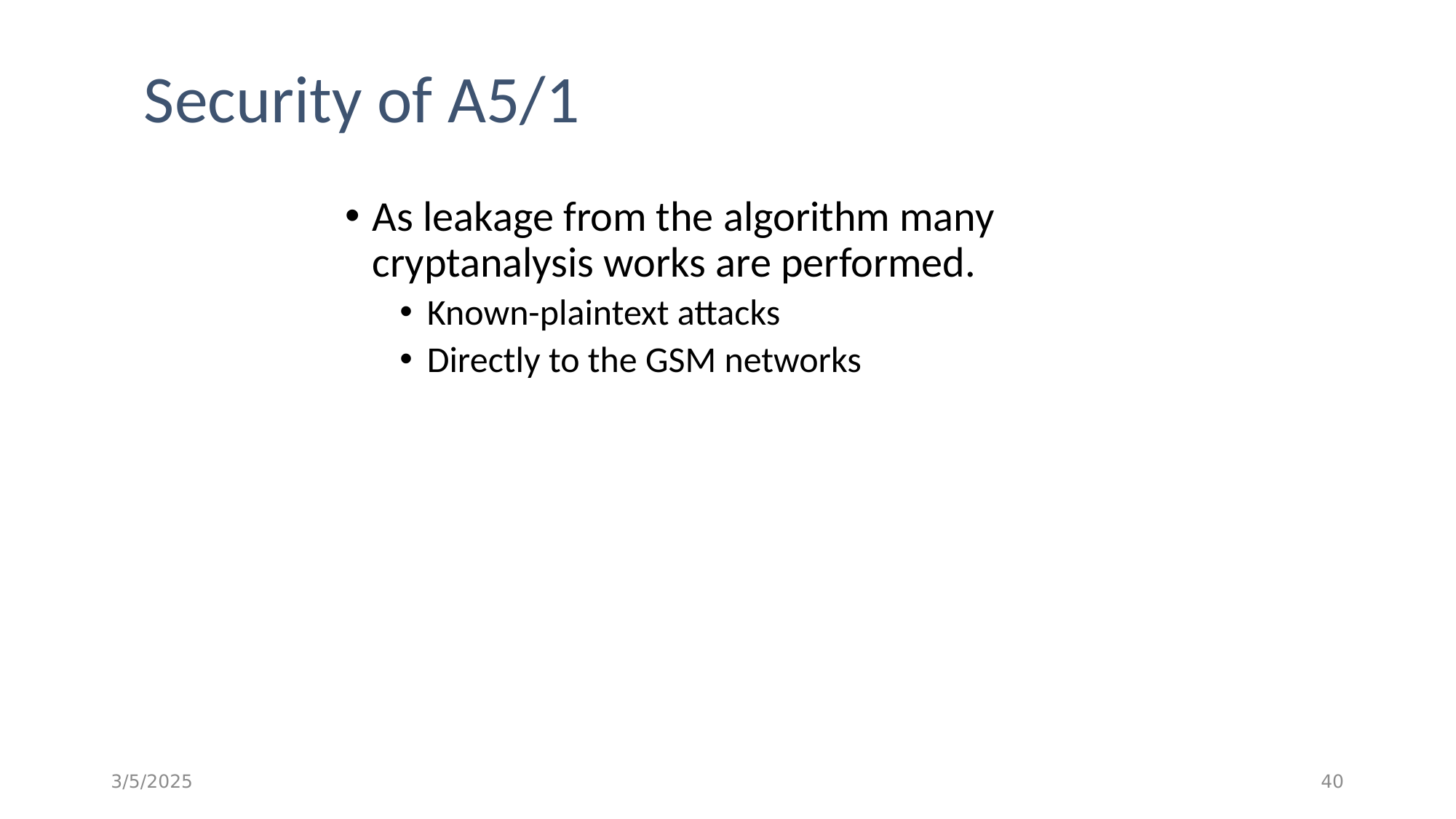

# Security of A5/1
As leakage from the algorithm many cryptanalysis works are performed.
Known-plaintext attacks
Directly to the GSM networks

3/5/2025
40